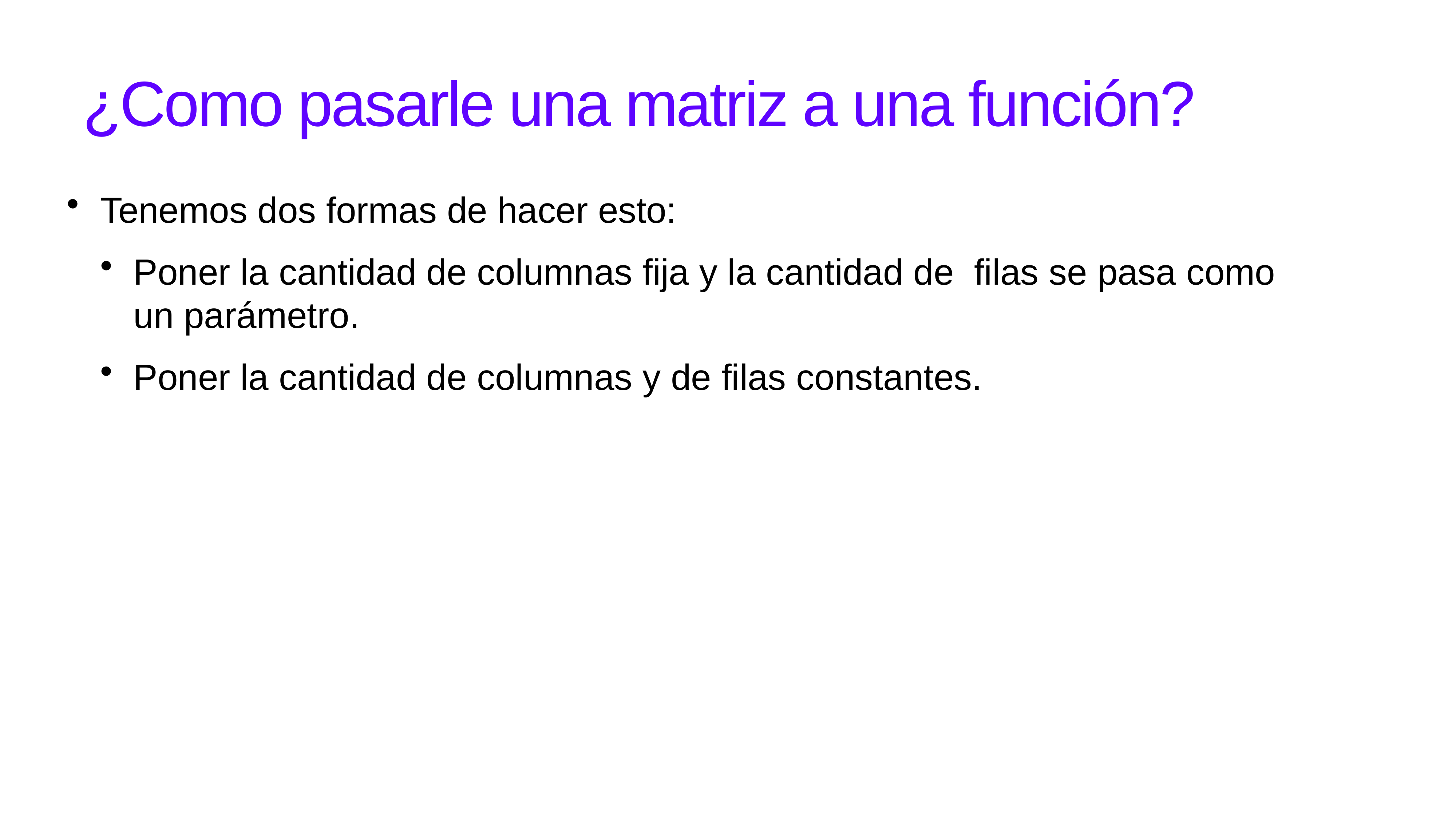

# ¿Como pasarle una matriz a una función?
Tenemos dos formas de hacer esto:
Poner la cantidad de columnas fija y la cantidad de  filas se pasa como un parámetro.
Poner la cantidad de columnas y de filas constantes.